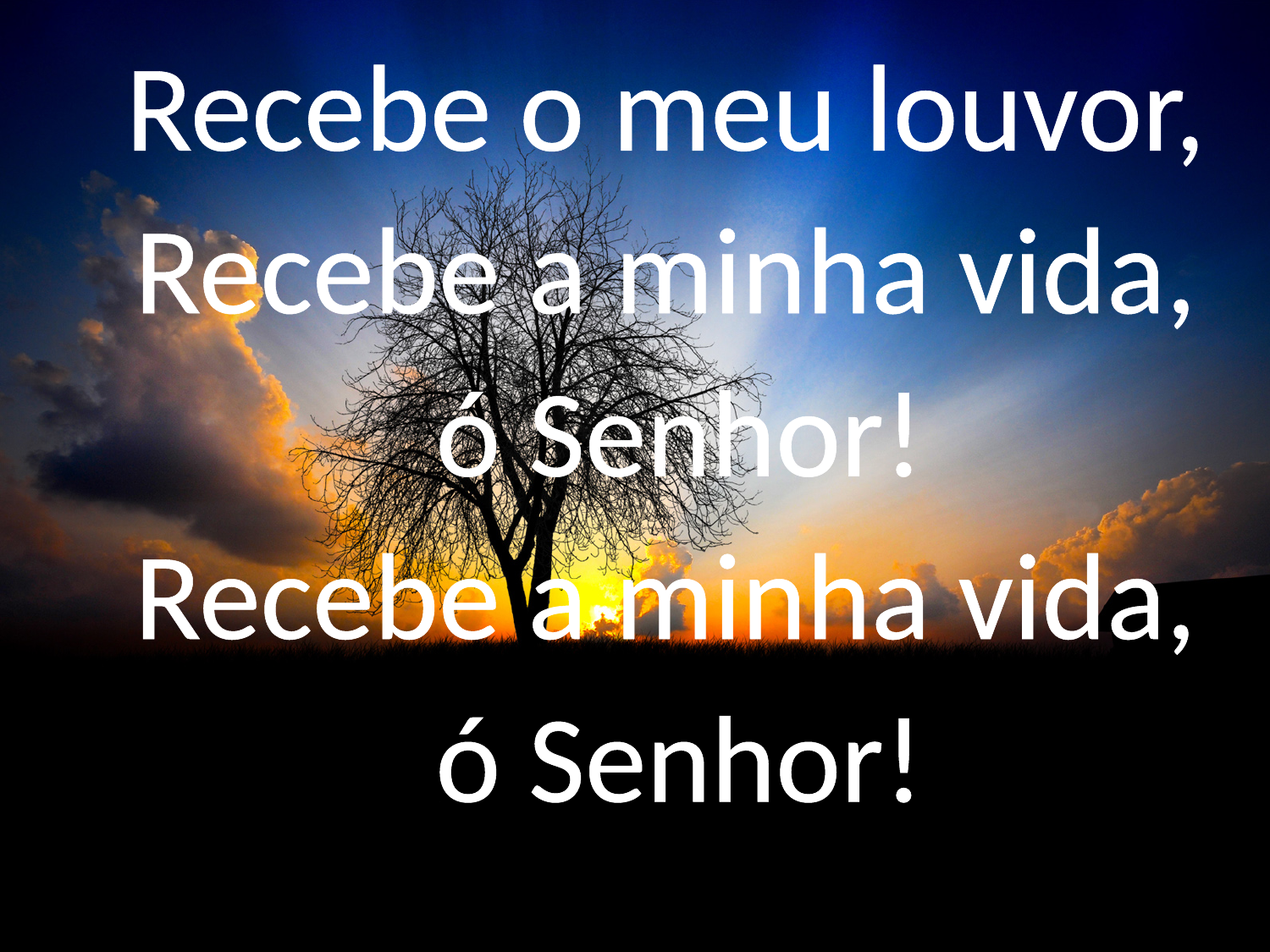

Recebe o meu louvor,
Recebe a minha vida,
ó Senhor!
Recebe a minha vida,
ó Senhor!